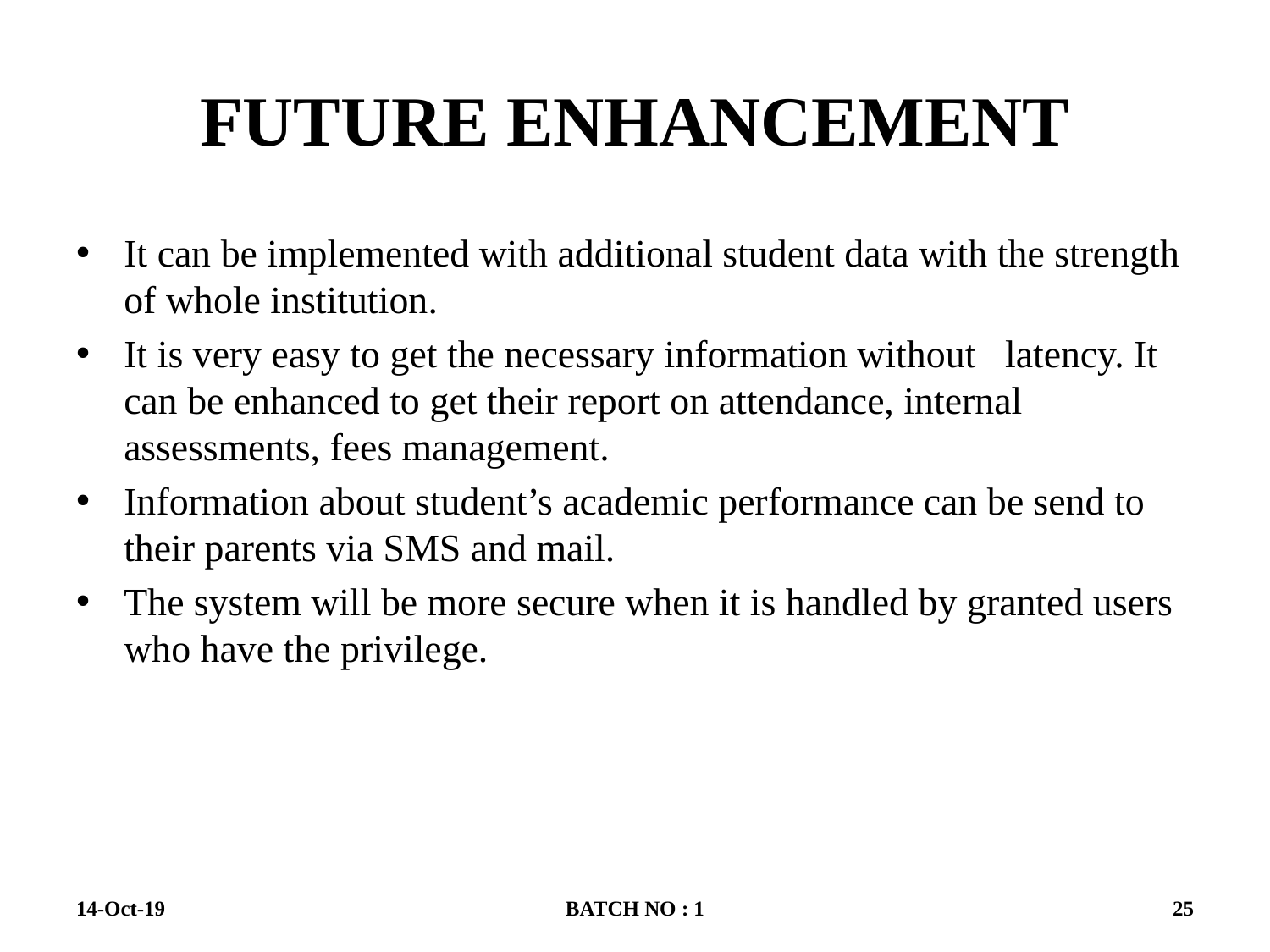

# FUTURE ENHANCEMENT
It can be implemented with additional student data with the strength of whole institution.
It is very easy to get the necessary information without   latency. It   can be enhanced to get their report on attendance, internal assessments, fees management.
Information about student’s academic performance can be send to their parents via SMS and mail.
The system will be more secure when it is handled by granted users who have the privilege.
14-Oct-19
BATCH NO : 1
25